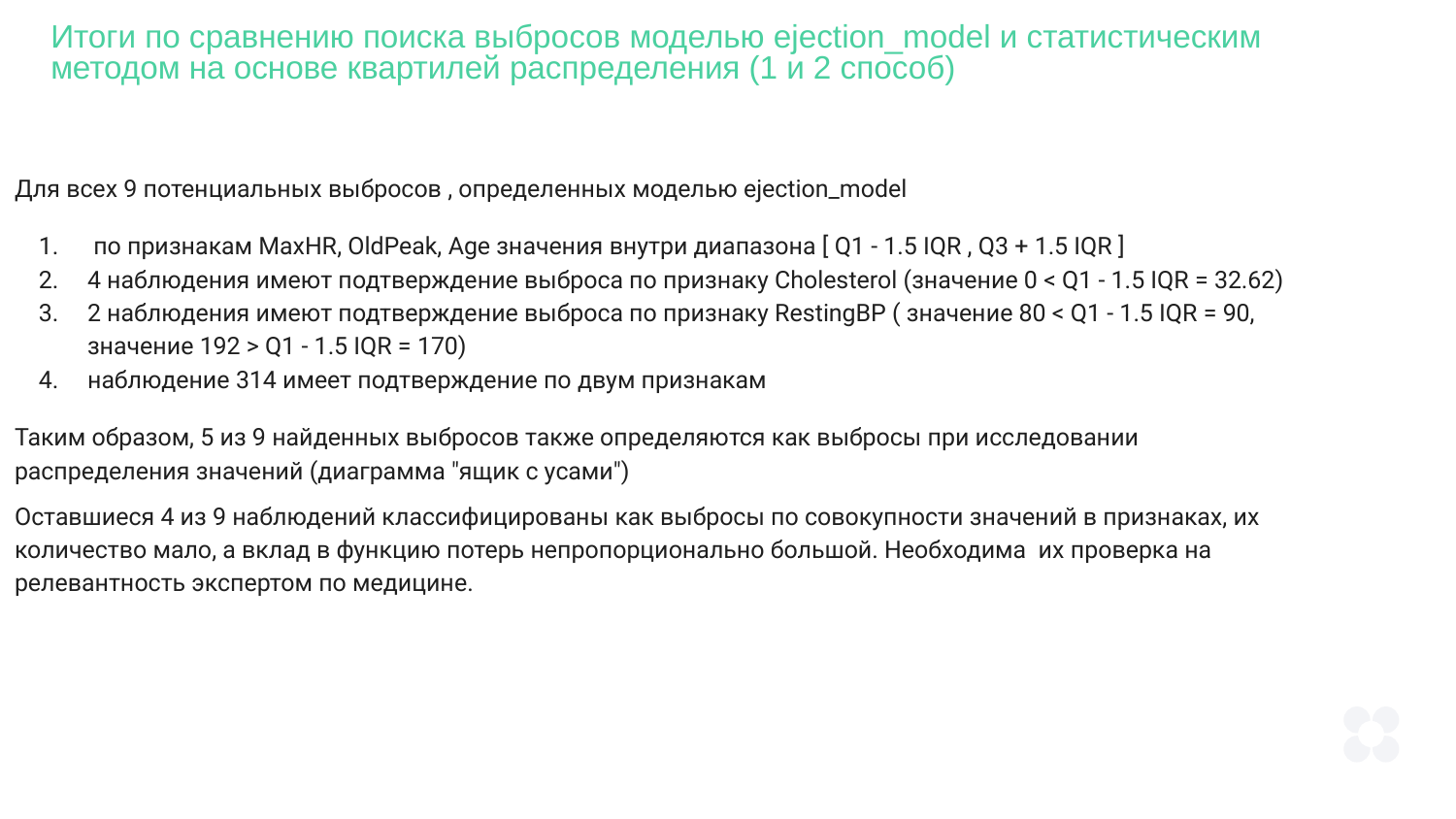

Итоги по сравнению поиска выбросов моделью ejection_model и статистическим методом на основе квартилей распределения (1 и 2 способ)
Для всех 9 потенциальных выбросов , определенных моделью ejection_model
 по признакам MaxHR, OldPeak, Age значения внутри диапазона [ Q1 - 1.5 IQR , Q3 + 1.5 IQR ]
4 наблюдения имеют подтверждение выброса по признаку Cholesterol (значение 0 < Q1 - 1.5 IQR = 32.62)
2 наблюдения имеют подтверждение выброса по признаку RestingBP ( значение 80 < Q1 - 1.5 IQR = 90, значение 192 > Q1 - 1.5 IQR = 170)
наблюдение 314 имеет подтверждение по двум признакам
Таким образом, 5 из 9 найденных выбросов также определяются как выбросы при исследовании распределения значений (диаграмма "ящик с усами")
Оставшиеся 4 из 9 наблюдений классифицированы как выбросы по совокупности значений в признаках, их количество мало, а вклад в функцию потерь непропорционально большой. Необходима  их проверка на релевантность экспертом по медицине.